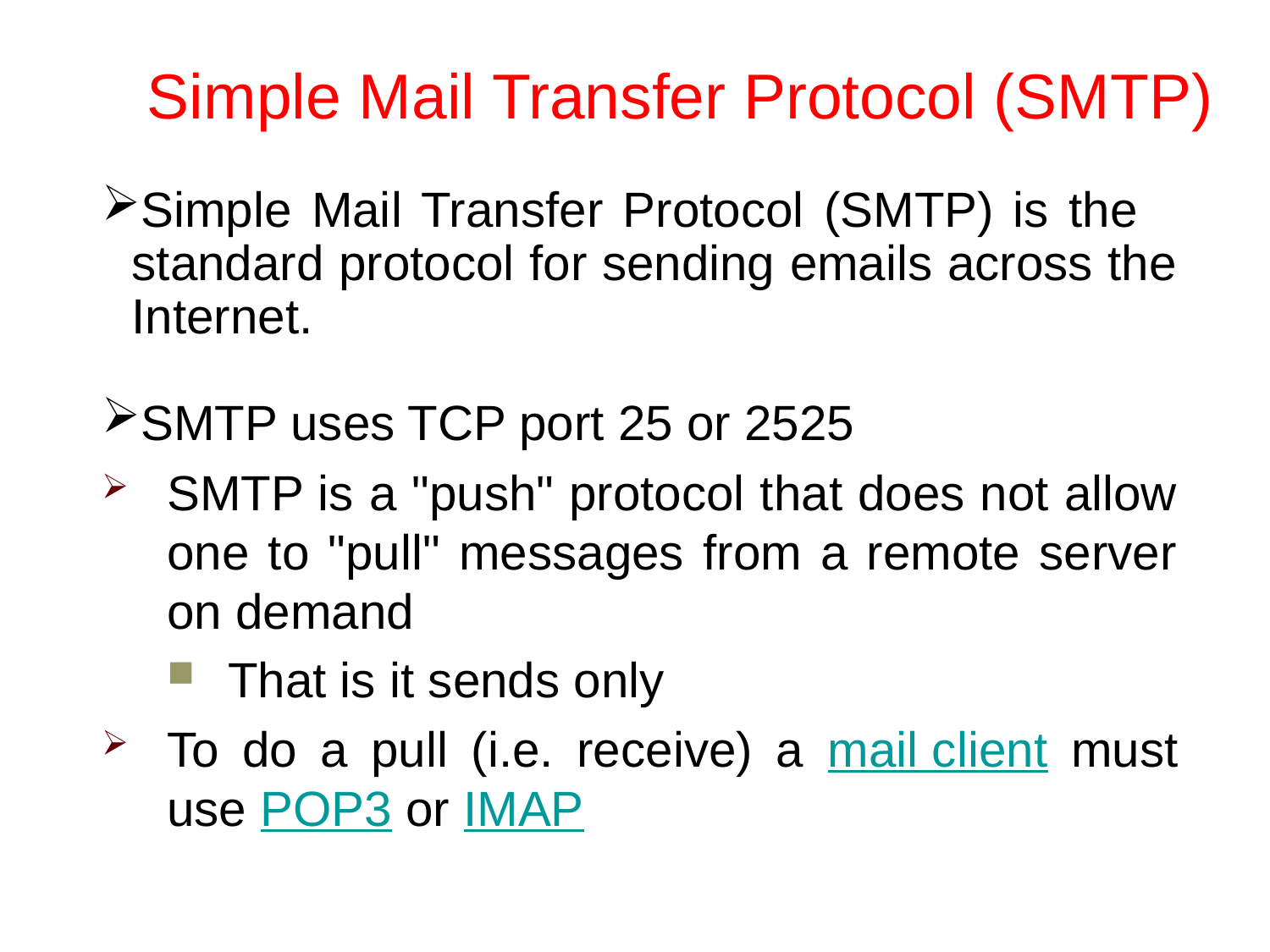

Simple Mail Transfer Protocol (SMTP)
Simple Mail Transfer Protocol (SMTP) is the   standard protocol for sending emails across the Internet.

SMTP uses TCP port 25 or 2525
SMTP is a "push" protocol that does not allow one to "pull" messages from a remote server on demand
That is it sends only
To do a pull (i.e. receive) a mail client must use POP3 or IMAP